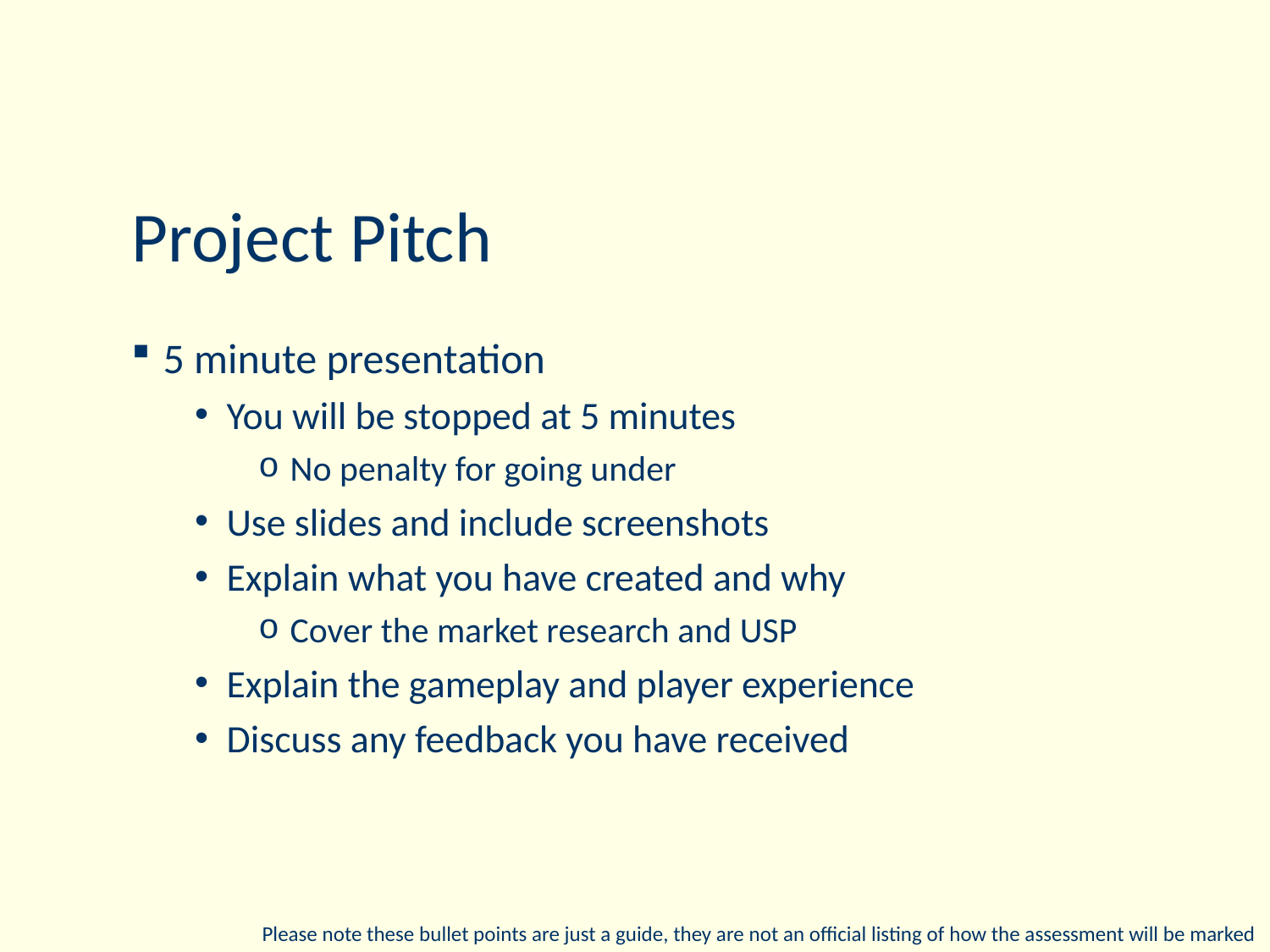

# Project Pitch
5 minute presentation
You will be stopped at 5 minutes
No penalty for going under
Use slides and include screenshots
Explain what you have created and why
Cover the market research and USP
Explain the gameplay and player experience
Discuss any feedback you have received
Please note these bullet points are just a guide, they are not an official listing of how the assessment will be marked